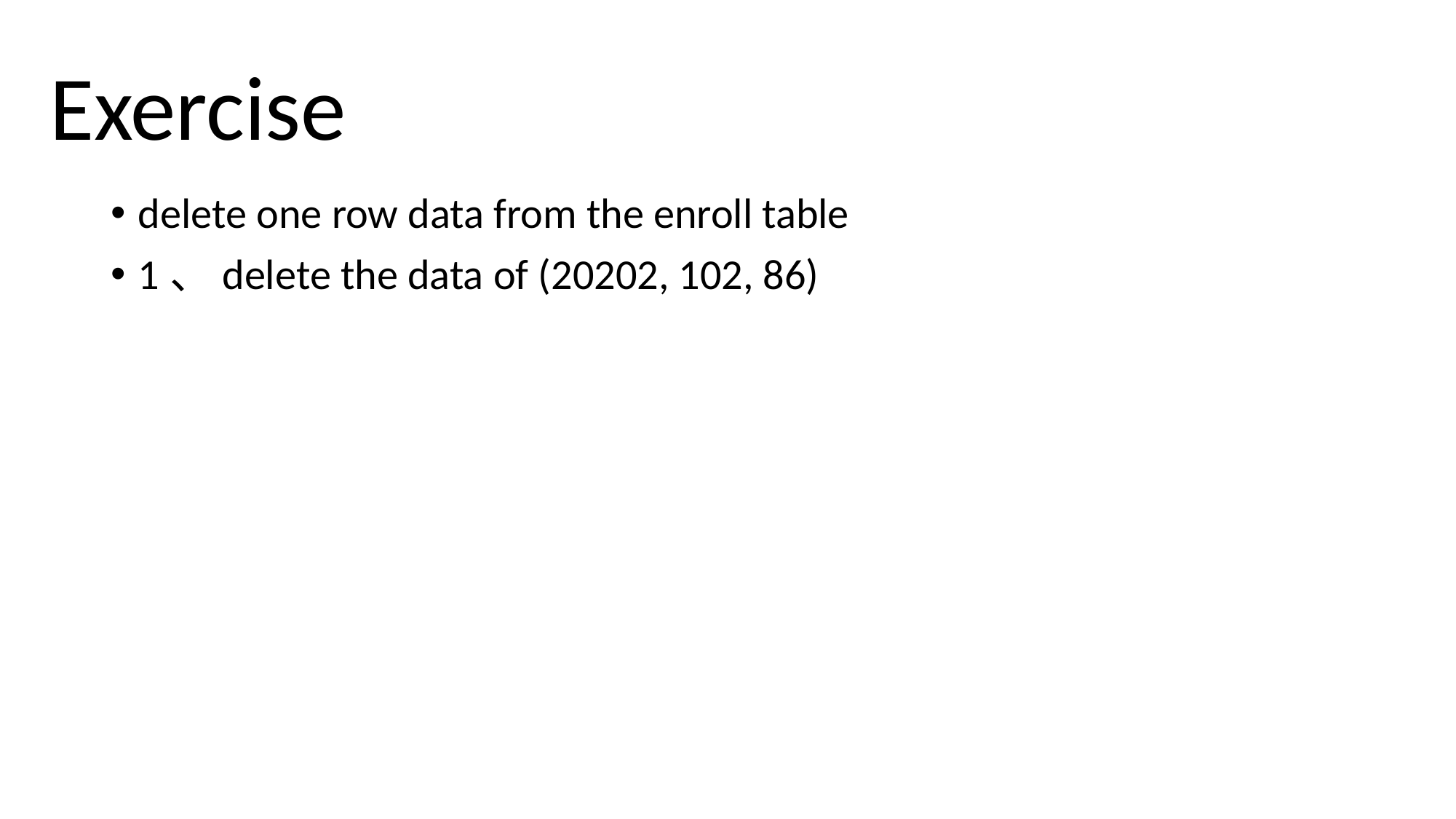

Exercise
#
delete one row data from the enroll table
1、delete the data of (20202, 102, 86)